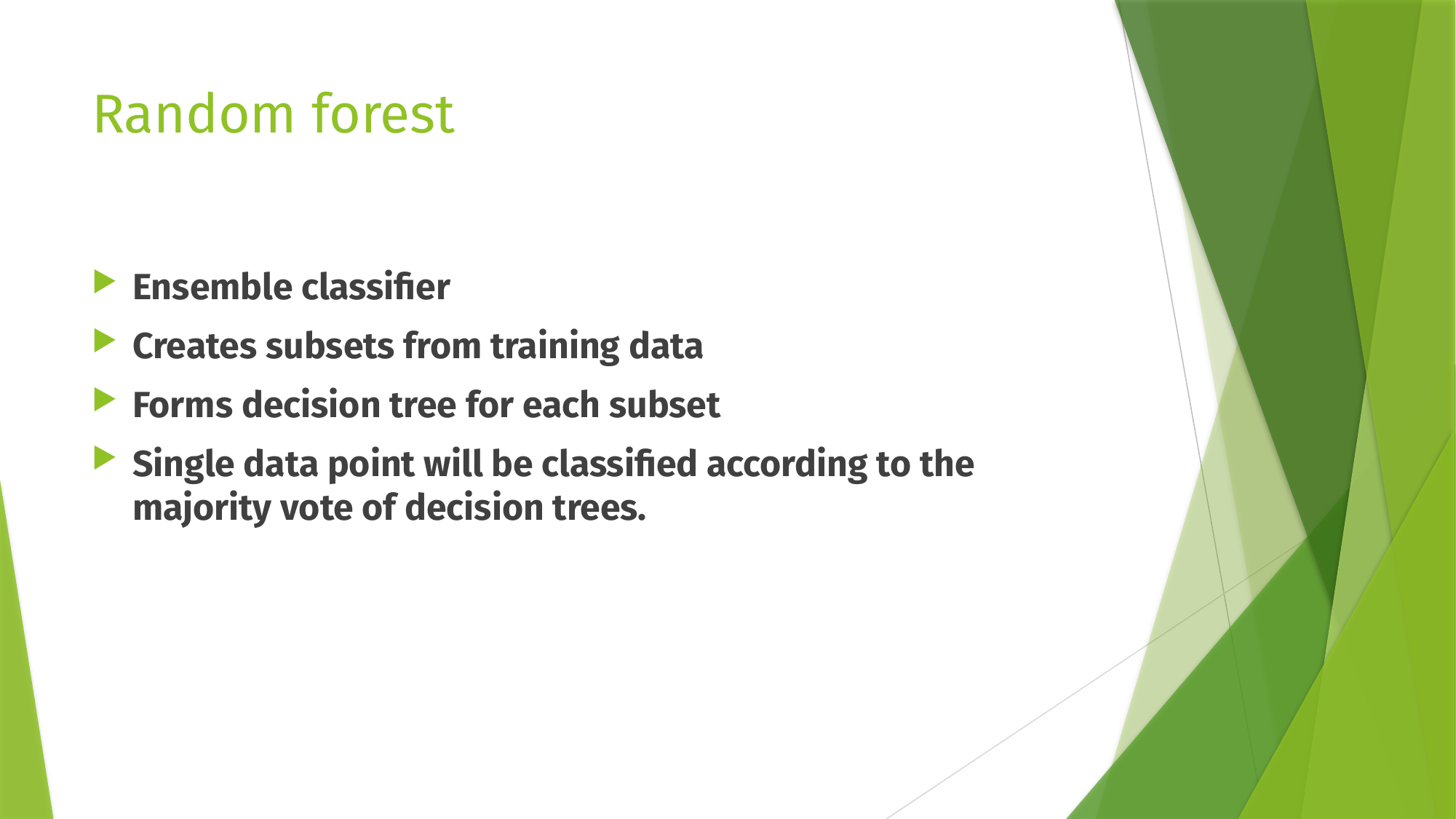

# Random forest
Ensemble classifier
Creates subsets from training data
Forms decision tree for each subset
Single data point will be classified according to the majority vote of decision trees.